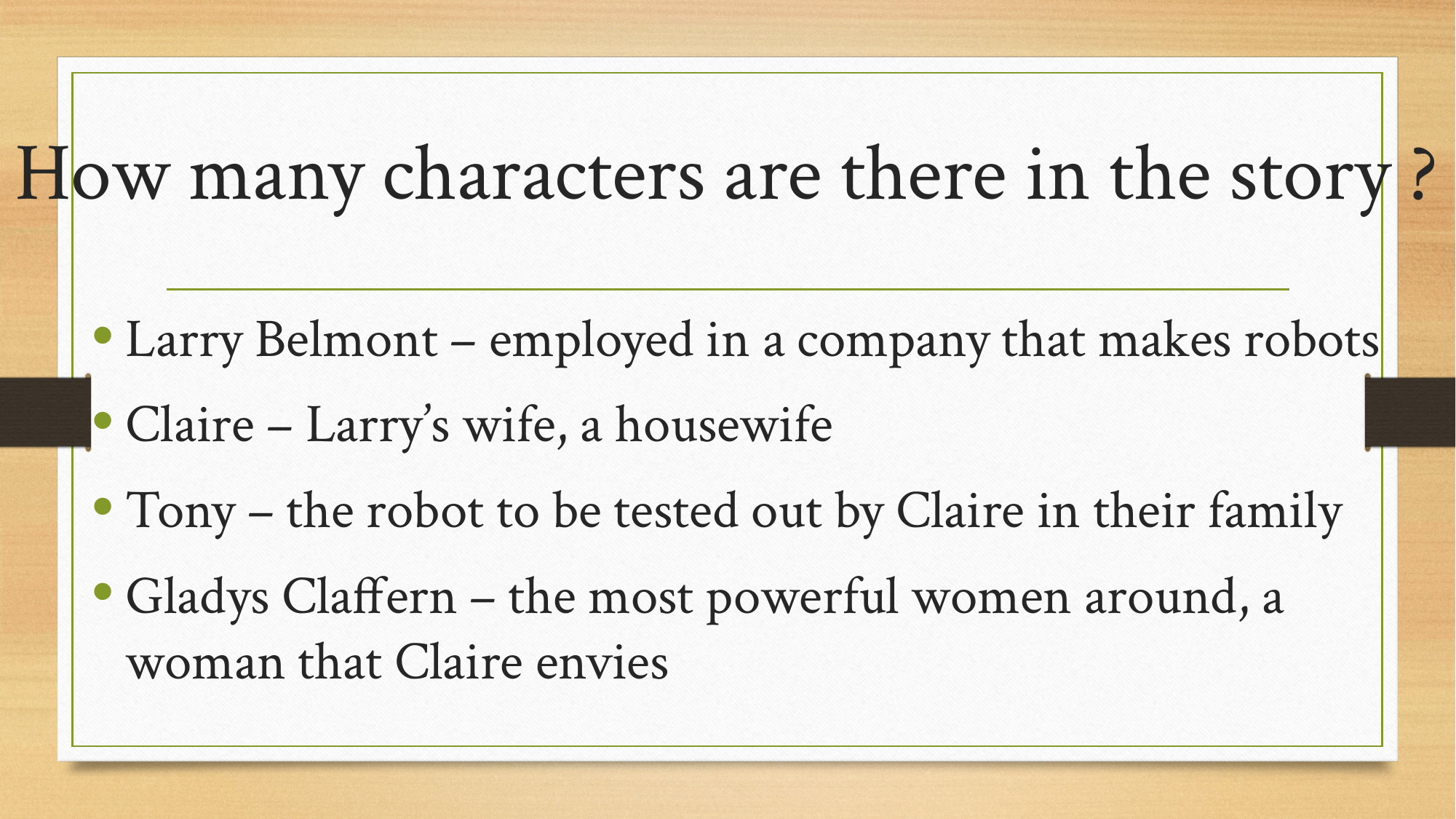

# How many characters are there in the story ?
Larry Belmont – employed in a company that makes robots
Claire – Larry’s wife, a housewife
Tony – the robot to be tested out by Claire in their family
Gladys Claffern – the most powerful women around, a woman that Claire envies